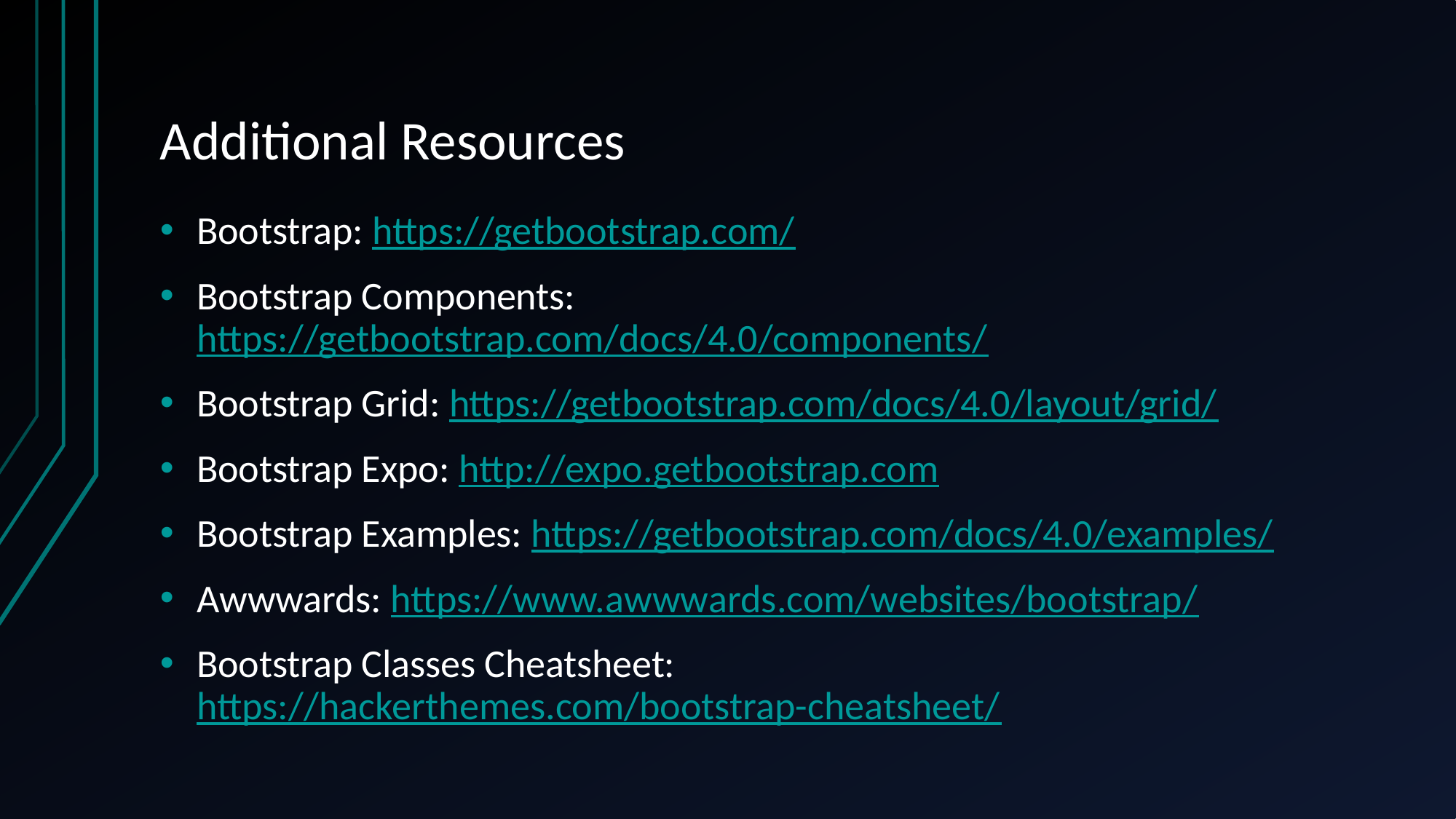

# Additional Resources
Bootstrap: https://getbootstrap.com/
Bootstrap Components: https://getbootstrap.com/docs/4.0/components/
Bootstrap Grid: https://getbootstrap.com/docs/4.0/layout/grid/
Bootstrap Expo: http://expo.getbootstrap.com
Bootstrap Examples: https://getbootstrap.com/docs/4.0/examples/
Awwwards: https://www.awwwards.com/websites/bootstrap/
Bootstrap Classes Cheatsheet: https://hackerthemes.com/bootstrap-cheatsheet/